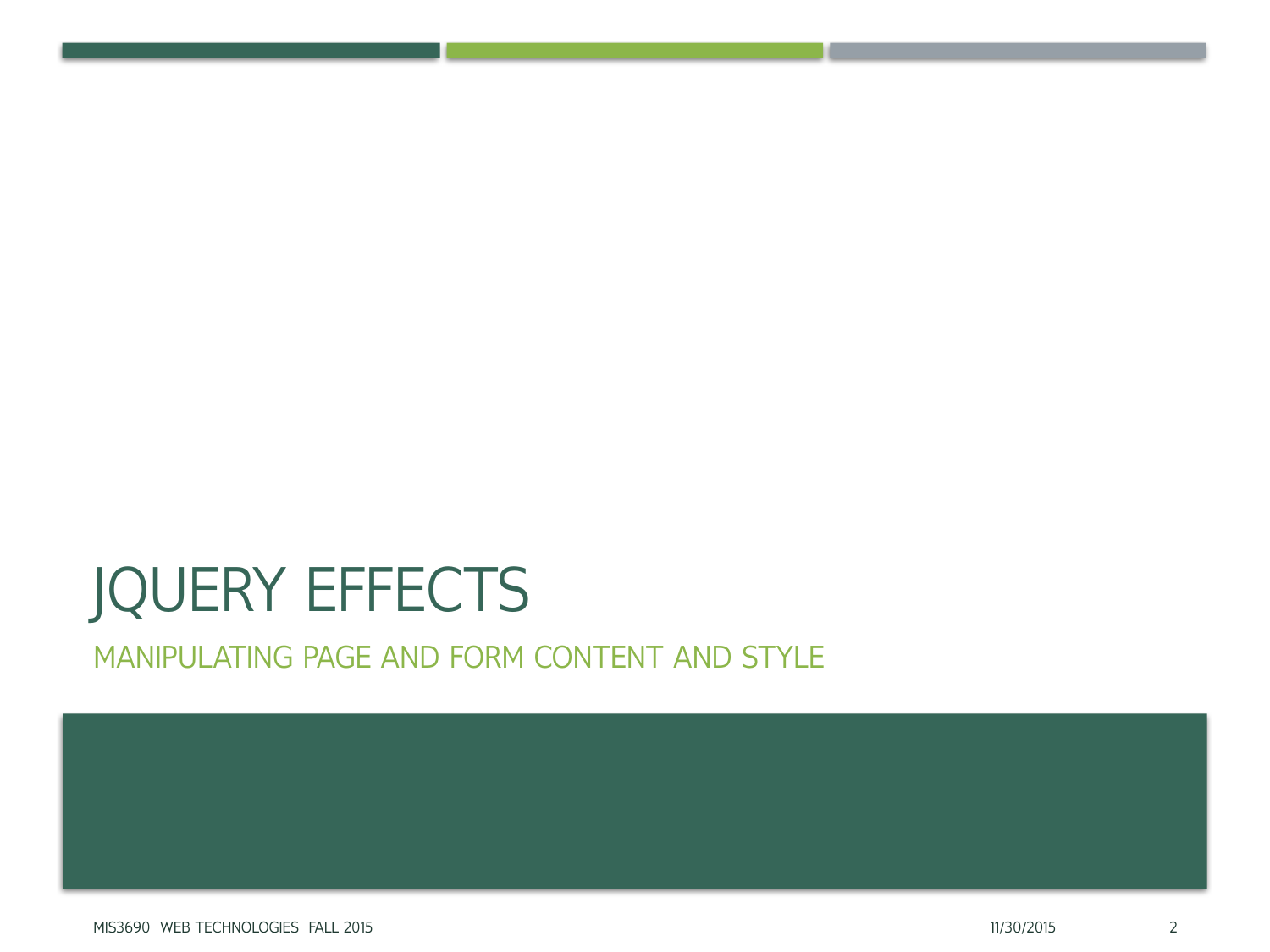

# jQuery Effects
Manipulating Page and Form Content and Style
MIS3690  Web Technologies  Fall 2015
11/30/2015
2